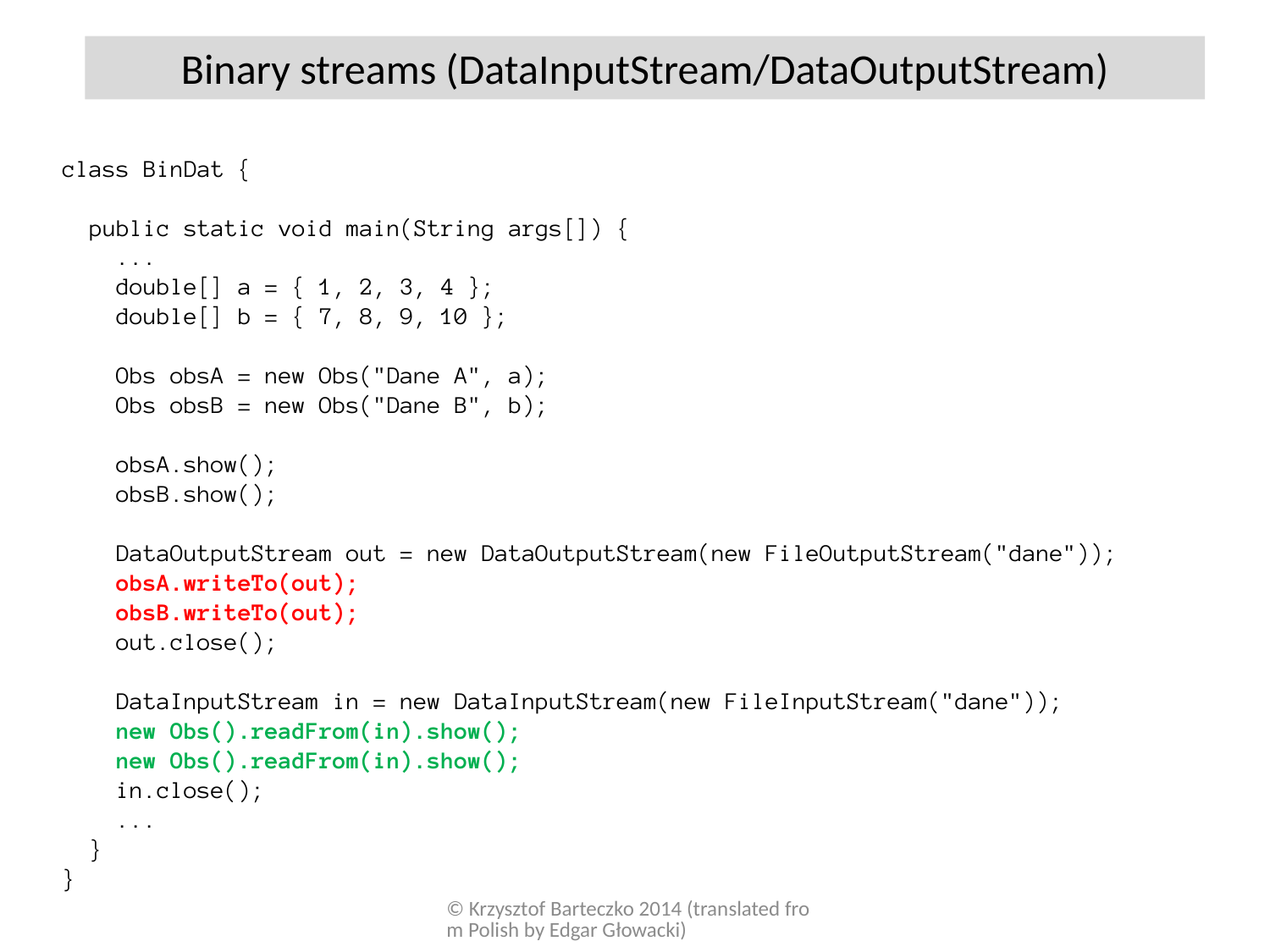

Binary streams (DataInputStream/DataOutputStream)
class BinDat {

  public static void main(String args[]) {
    ...
    double[] a = { 1, 2, 3, 4 };
    double[] b = { 7, 8, 9, 10 };

    Obs obsA = new Obs("Dane A", a);
    Obs obsB = new Obs("Dane B", b);

    obsA.show();
    obsB.show();

    DataOutputStream out = new DataOutputStream(new FileOutputStream("dane"));
    obsA.writeTo(out);
    obsB.writeTo(out);
    out.close();

    DataInputStream in = new DataInputStream(new FileInputStream("dane"));
    new Obs().readFrom(in).show();
    new Obs().readFrom(in).show();
    in.close();
    ...
  }
}
© Krzysztof Barteczko 2014 (translated from Polish by Edgar Głowacki)